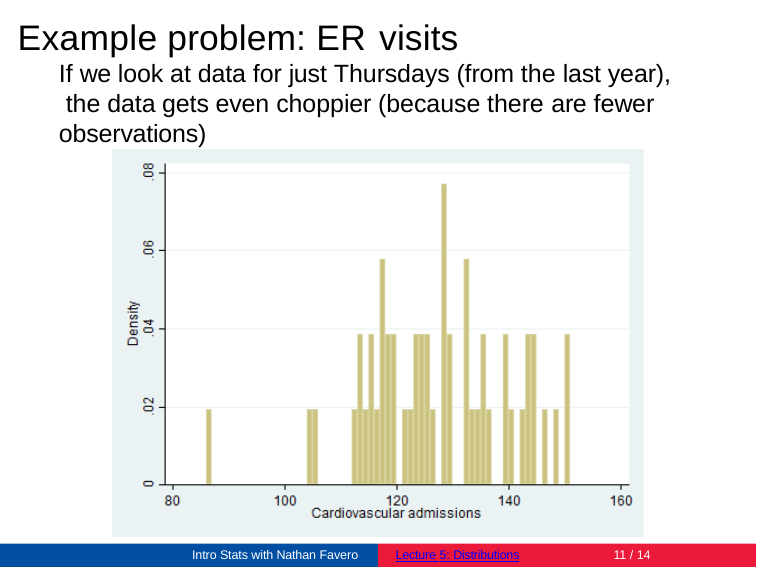

# Example problem: ER visits
If we look at data for just Thursdays (from the last year),  the data gets even choppier (because there are fewer  observations)

Intro Stats with Nathan Favero
Lecture 5: Distributions
11 / 14